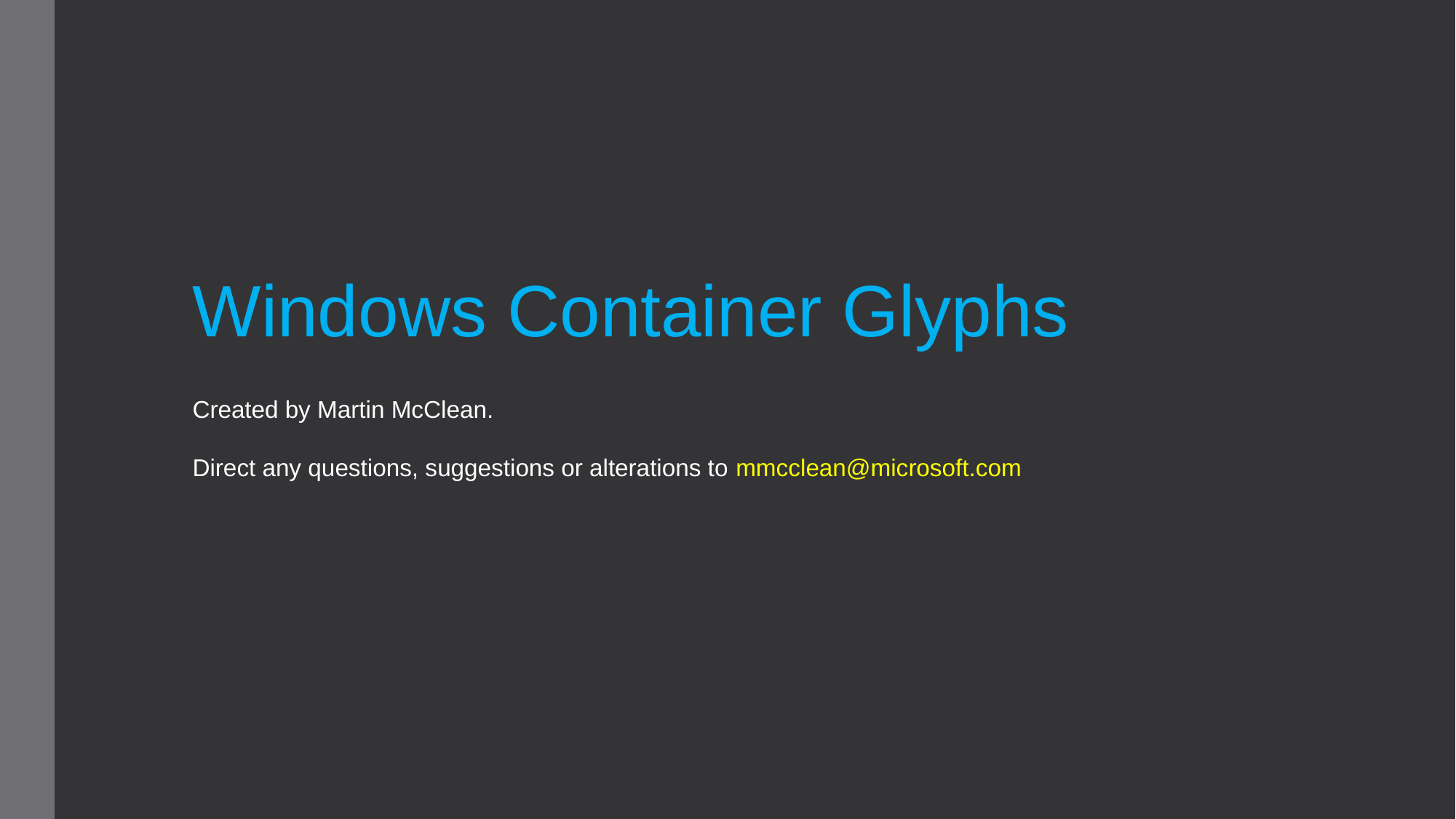

Windows Container Glyphs
Created by Martin McClean.

Direct any questions, suggestions or alterations to mmcclean@microsoft.com